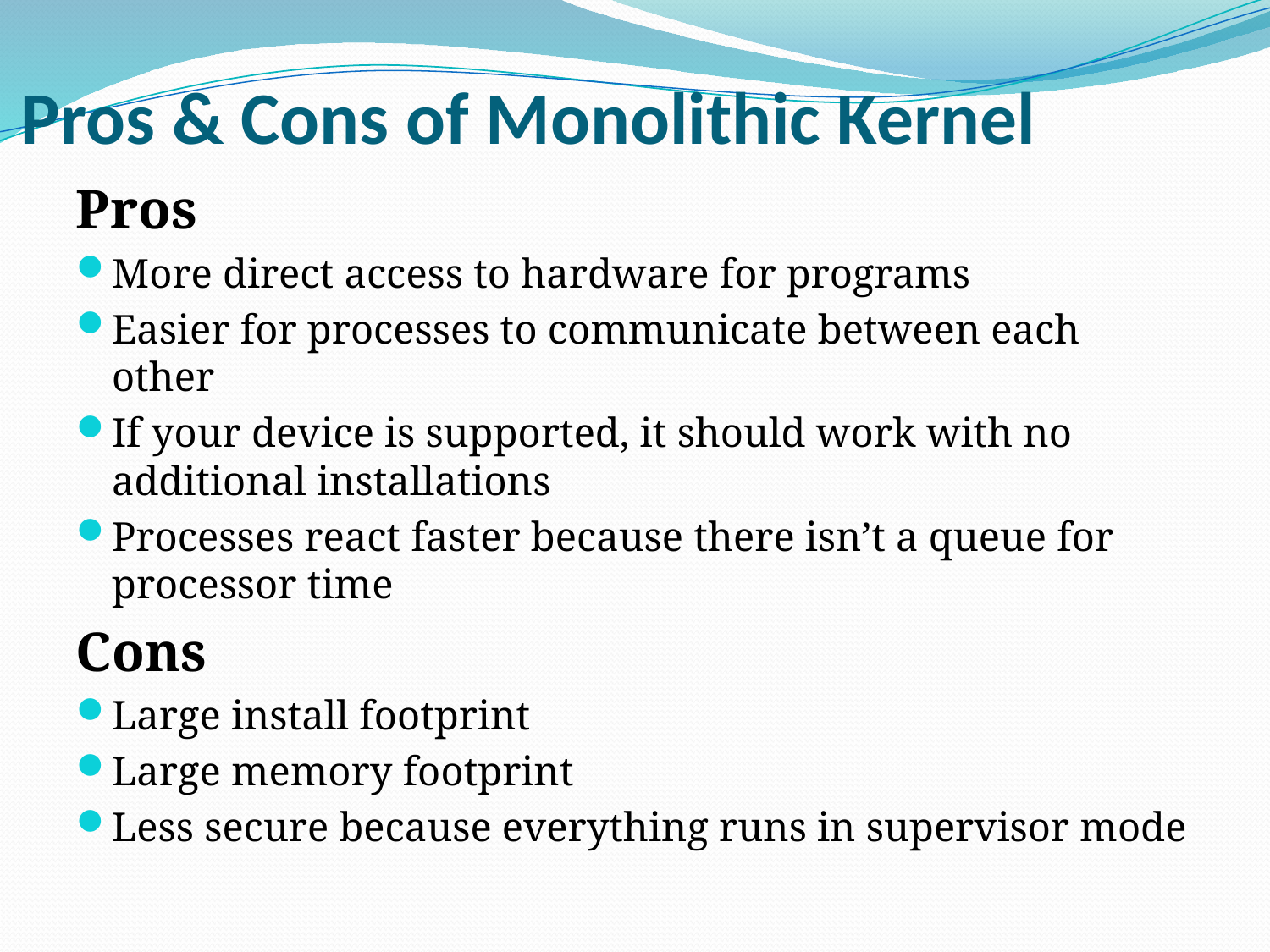

# Pros & Cons of Monolithic Kernel
Pros
More direct access to hardware for programs
Easier for processes to communicate between each other
If your device is supported, it should work with no additional installations
Processes react faster because there isn’t a queue for processor time
Cons
Large install footprint
Large memory footprint
Less secure because everything runs in supervisor mode